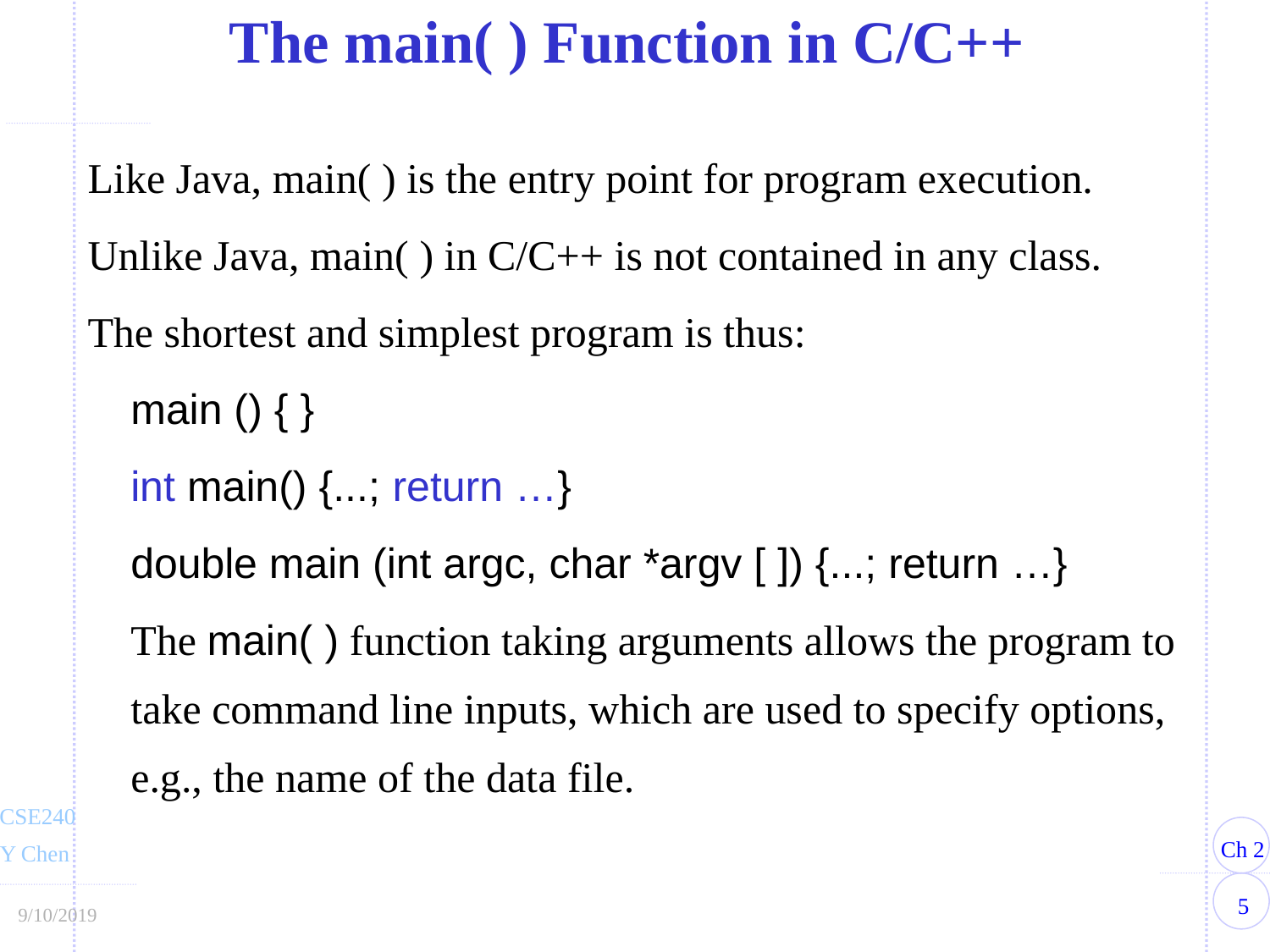

The main( ) Function in C/C++
Like Java, main( ) is the entry point for program execution.
Unlike Java, main( ) in C/C++ is not contained in any class.
The shortest and simplest program is thus:
	main () { }
	int main() {...; return …}
	double main (int argc, char *argv [ ]) {...; return …}
	The main( ) function taking arguments allows the program to take command line inputs, which are used to specify options, e.g., the name of the data file.